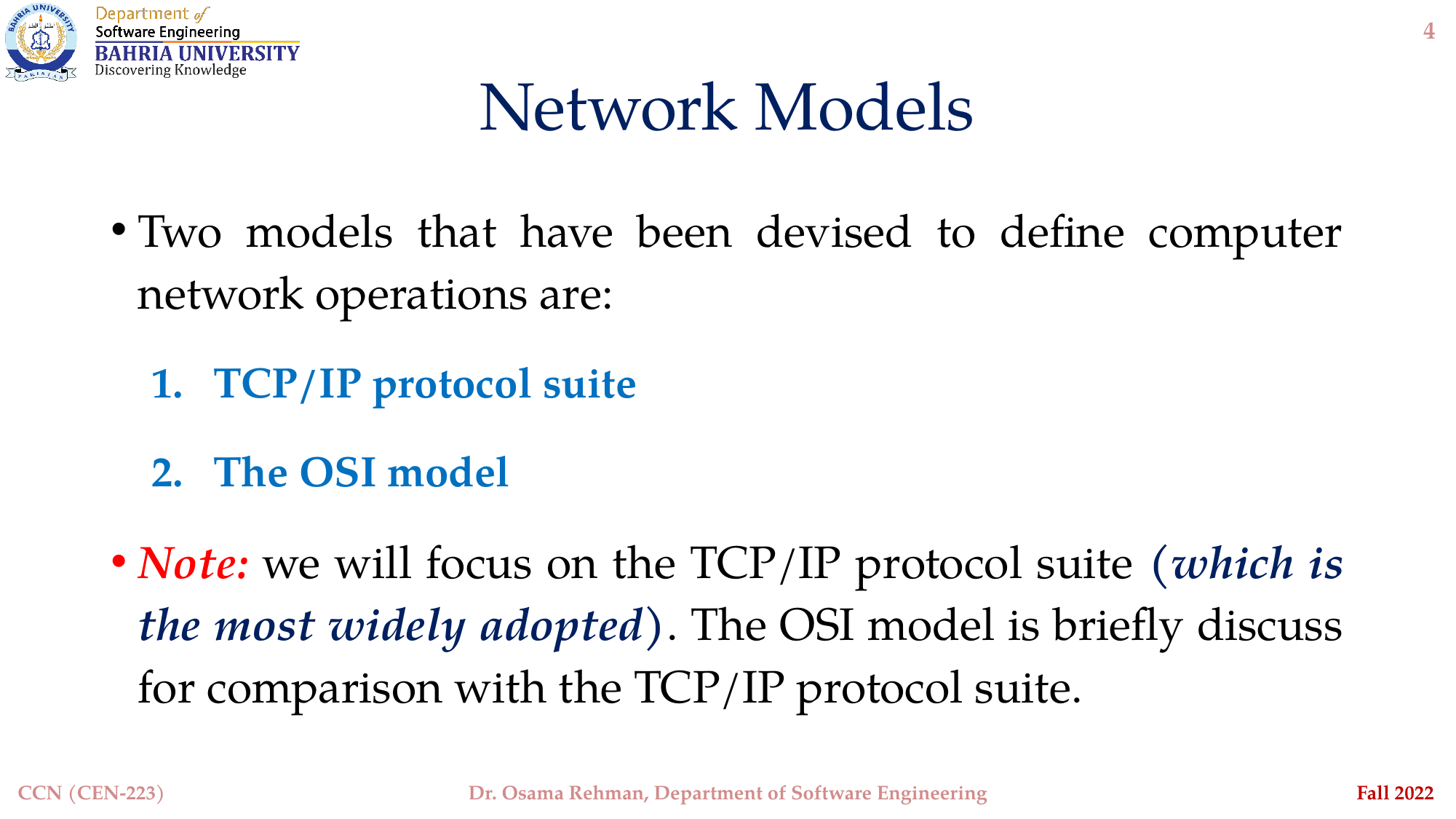

4
# Network Models
Two models that have been devised to define computer network operations are:
TCP/IP protocol suite
The OSI model
Note: we will focus on the TCP/IP protocol suite (which is the most widely adopted). The OSI model is briefly discuss for comparison with the TCP/IP protocol suite.
Dr. Osama Rehman, Department of Software Engineering
CCN (CEN-223)